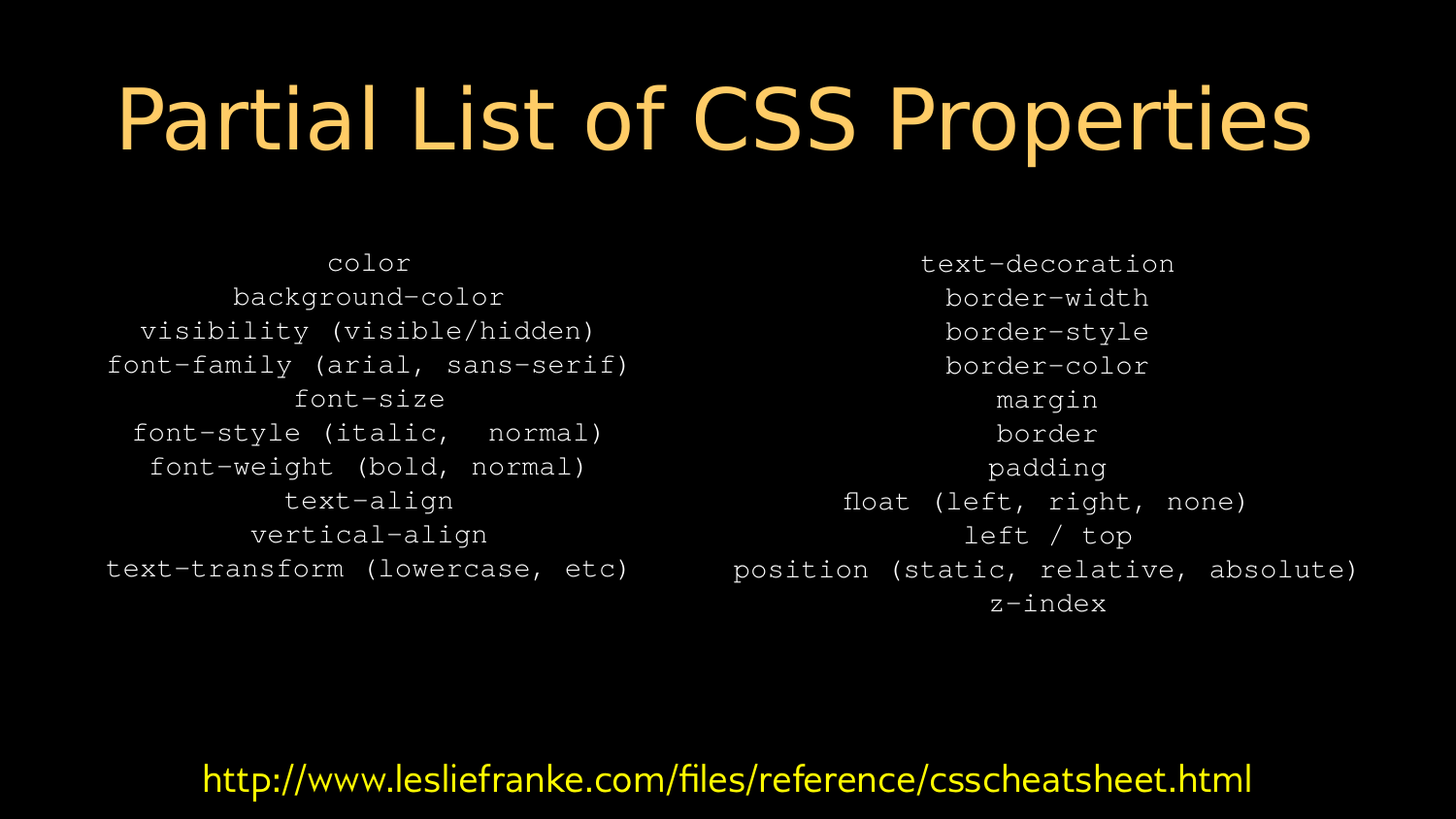

# Partial List of CSS Properties
color
background-color
visibility (visible/hidden)
font-family (arial, sans-serif)
font-size
font-style (italic,  normal)
font-weight (bold, normal)
text-align
vertical-align
text-transform (lowercase, etc)
text-decoration
border-width
border-style
border-color
margin
border
padding
float (left, right, none)
left / top
position (static, relative, absolute)
z-index
http://www.lesliefranke.com/files/reference/csscheatsheet.html